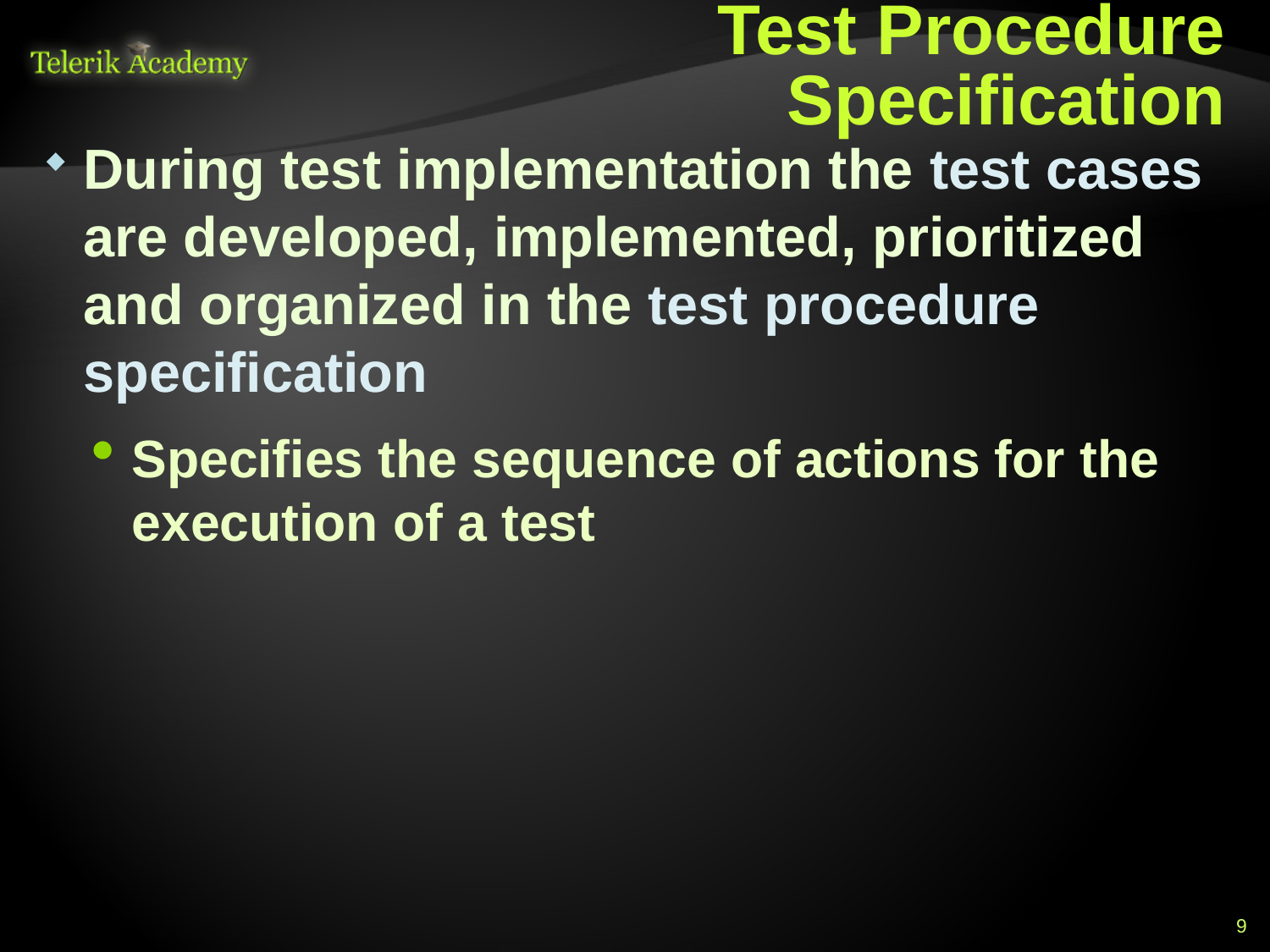

# Test Procedure Specification
During test implementation the test cases are developed, implemented, prioritized and organized in the test procedure specification
Specifies the sequence of actions for the execution of a test
9